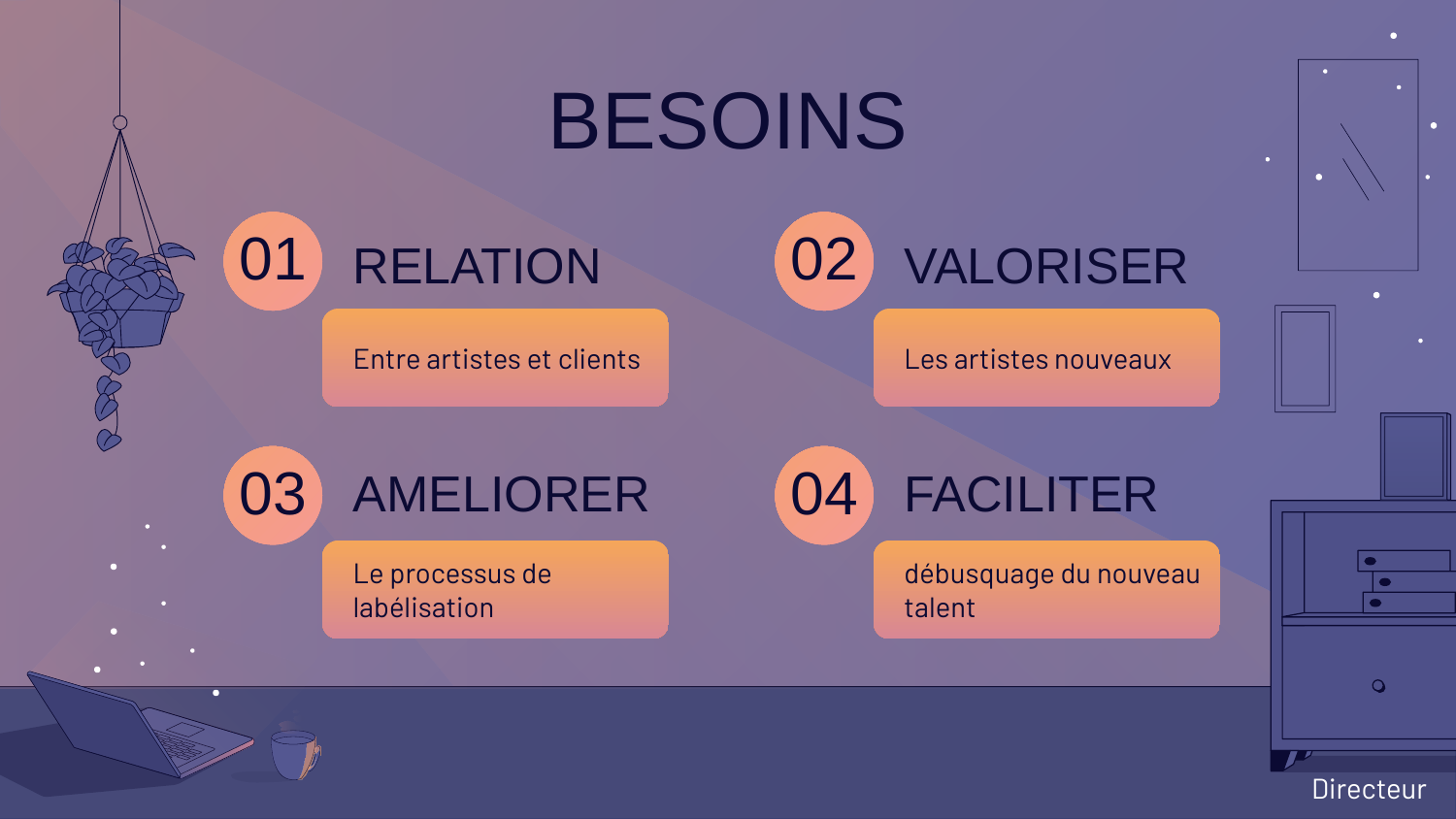

BESOINS

RELATION
VALORISER
# 01
02

Entre artistes et clients
Les artistes nouveaux

AMELIORER
FACILITER

03
04

Le processus de labélisation
débusquage du nouveau talent

Directeur